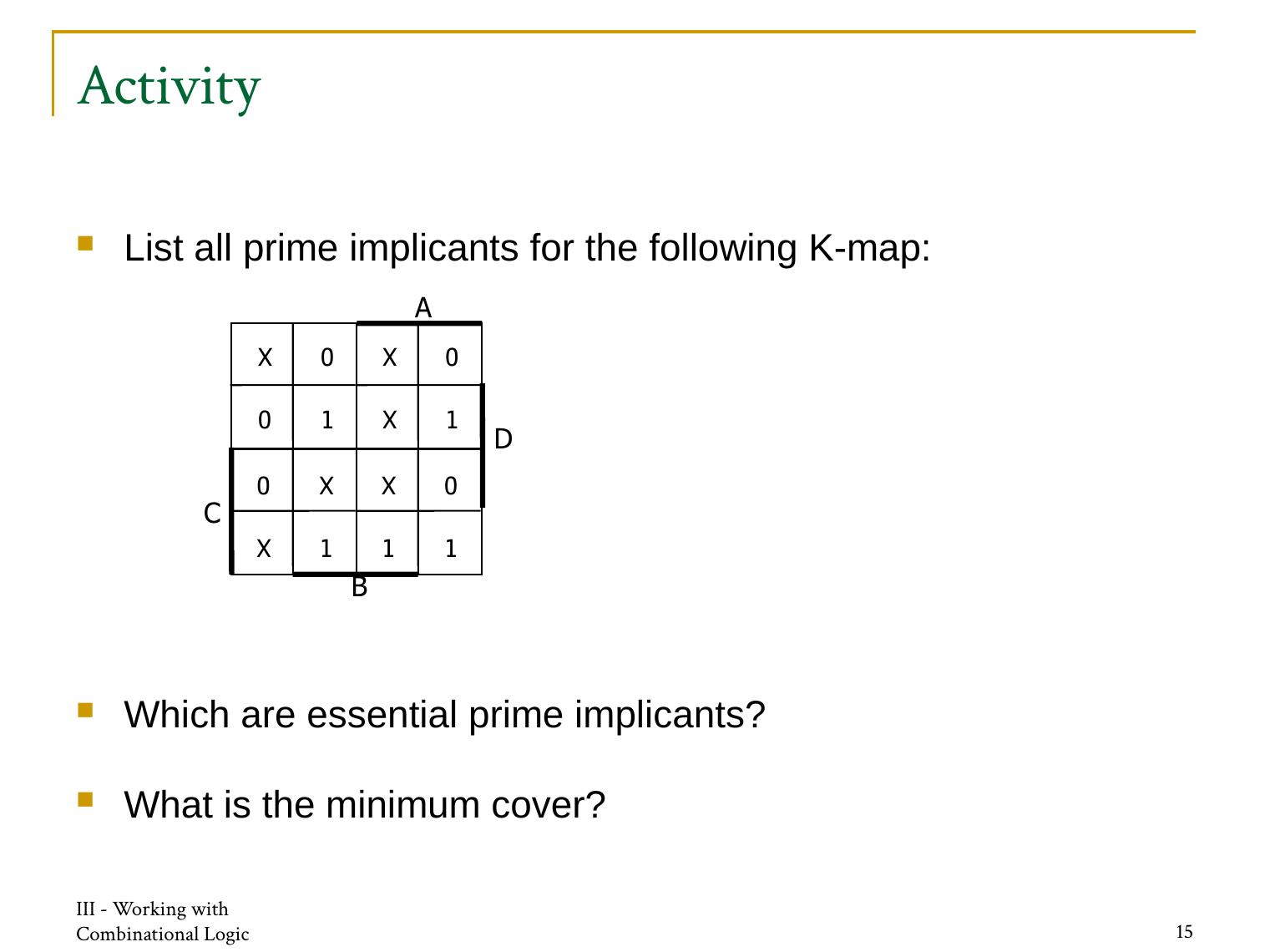

# Activity
List all prime implicants for the following K-map:
Which are essential prime implicants?
What is the minimum cover?

A

X	0
X	1
X	0
0	1

D

X	0
1	1
0	X
X	1
C

B

A

X	0
X	1
X	0
0	1

D

X	0
1	1
0	X
X	1
C

B

AB

AC’D

BD
CD’

BC

CD’
BD
AC’D
CD’
BD
AC’D
III - Working with Combinational Logic
15